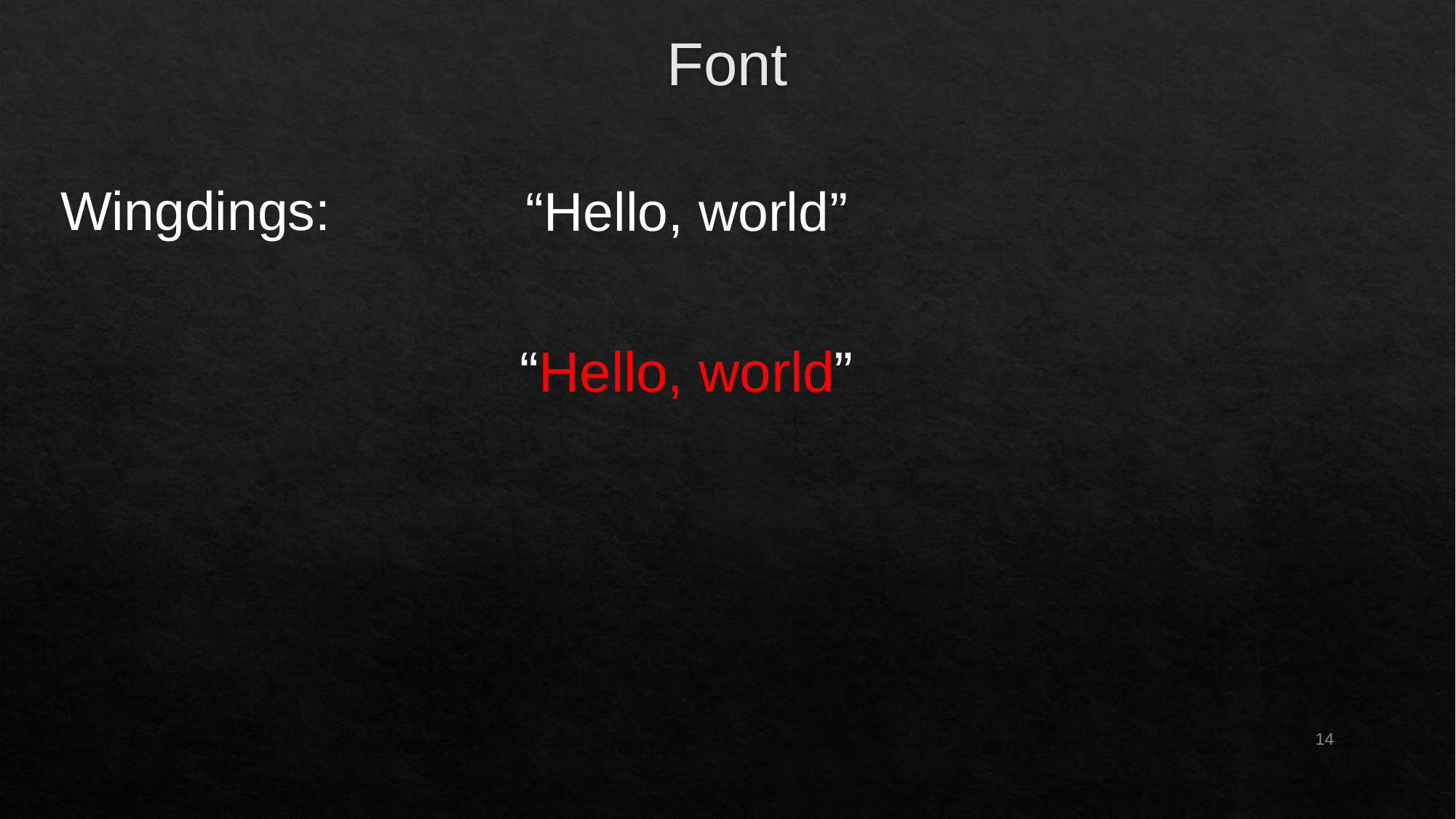

# Font
Wingdings:
“Hello, world”
“Hello, world”
14